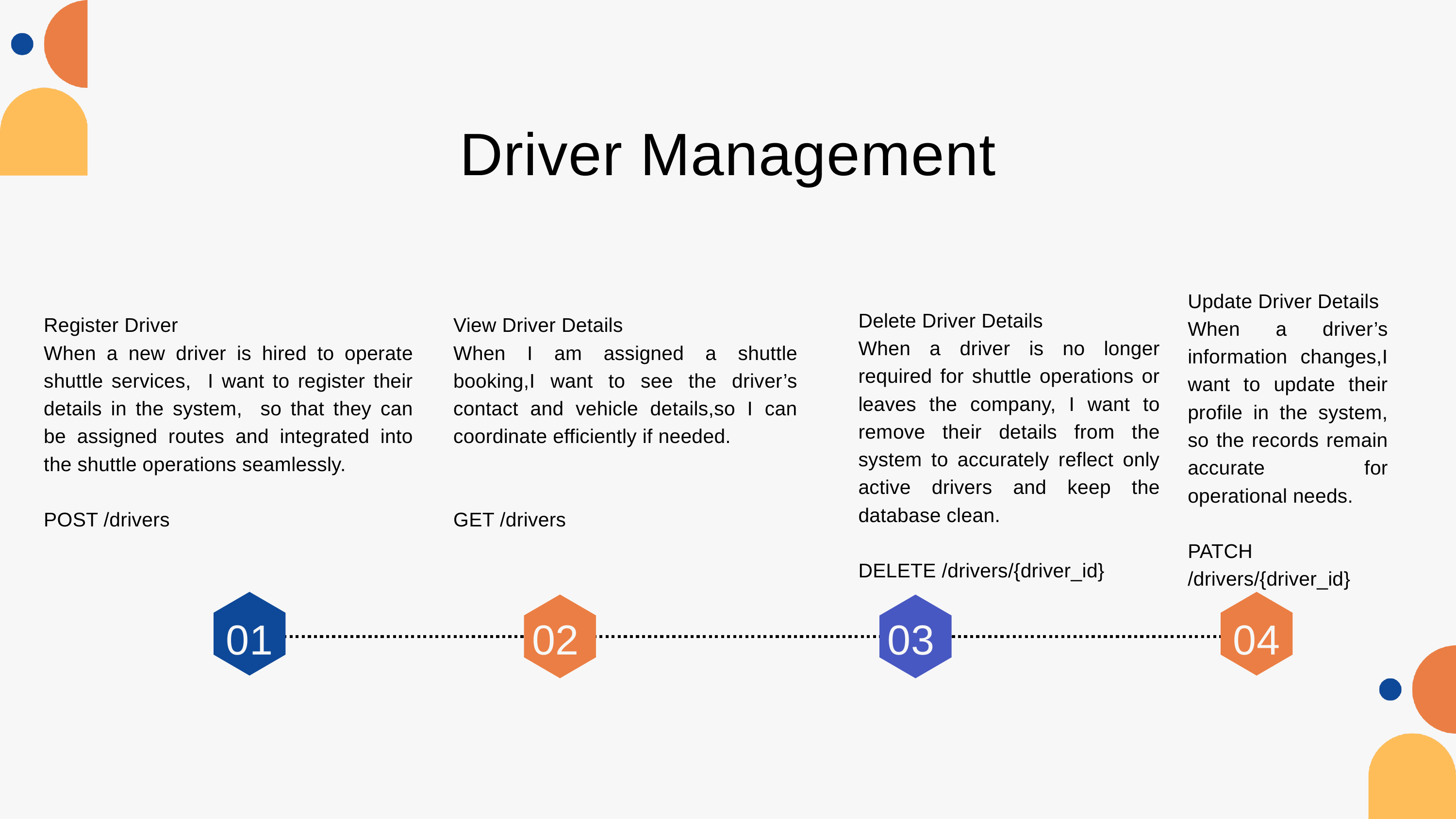

Driver Management
Update Driver Details
When a driver’s information changes,I want to update their profile in the system, so the records remain accurate for operational needs.

PATCH /drivers/{driver_id}
Delete Driver Details
When a driver is no longer required for shuttle operations or leaves the company, I want to remove their details from the system to accurately reflect only active drivers and keep the database clean.

DELETE /drivers/{driver_id}

Register Driver
When a new driver is hired to operate shuttle services,  I want to register their details in the system,  so that they can be assigned routes and integrated into the shuttle operations seamlessly.

POST /drivers

View Driver Details
When I am assigned a shuttle booking,I want to see the driver’s contact and vehicle details,so I can coordinate efficiently if needed.

GET /drivers

02
01
03
04